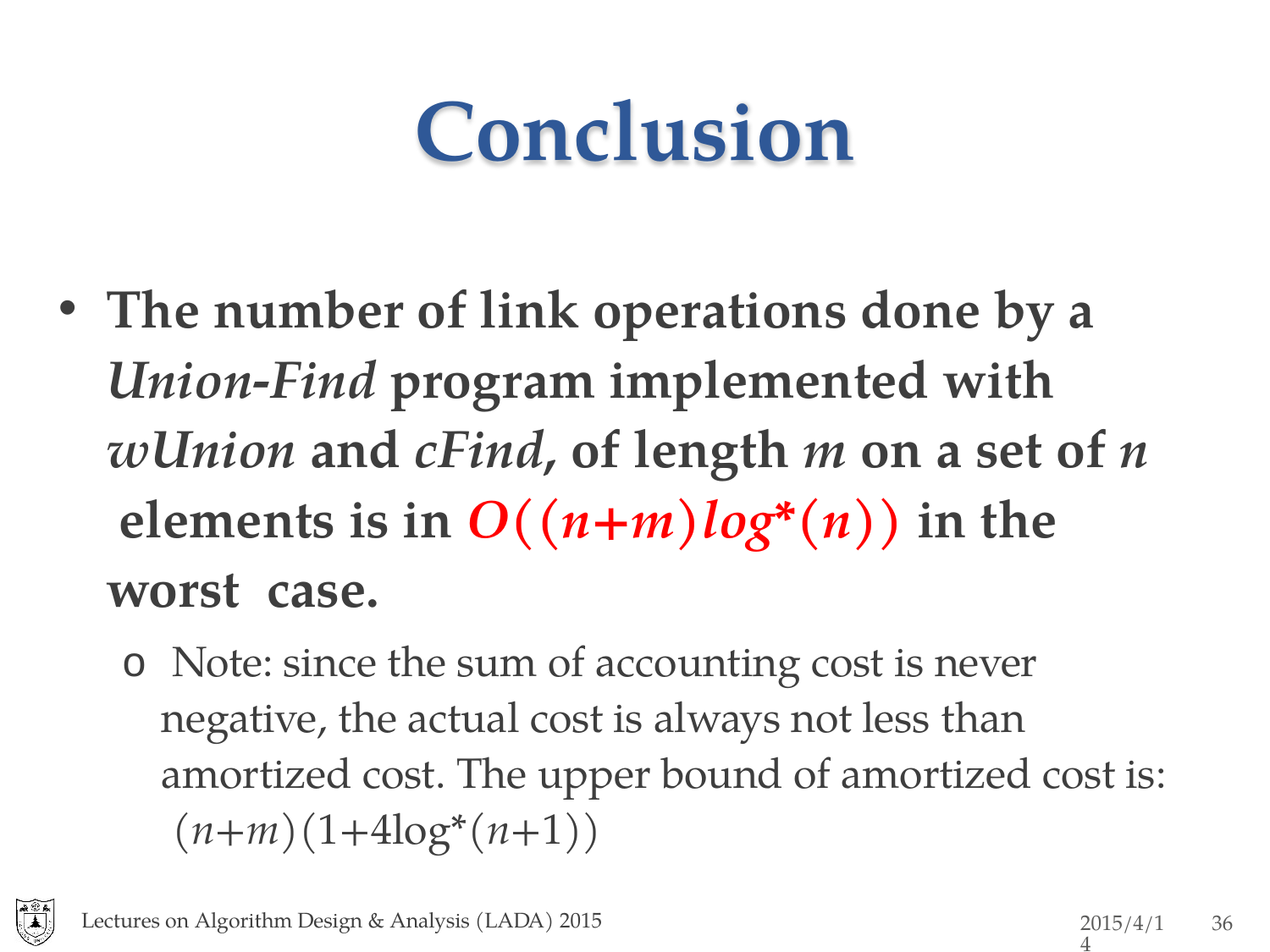

# Conclusion
The number of link operations done by a  Union-Find program implemented with  wUnion and cFind, of length m on a set of n  elements is in O((n+m)log*(n)) in the worst  case.
o Note: since the sum of accounting cost is never  negative, the actual cost is always not less than  amortized cost. The upper bound of amortized cost is:  (n+m)(1+4log*(n+1))
Lectures on Algorithm Design & Analysis (LADA) 2015
36
2015/4/14